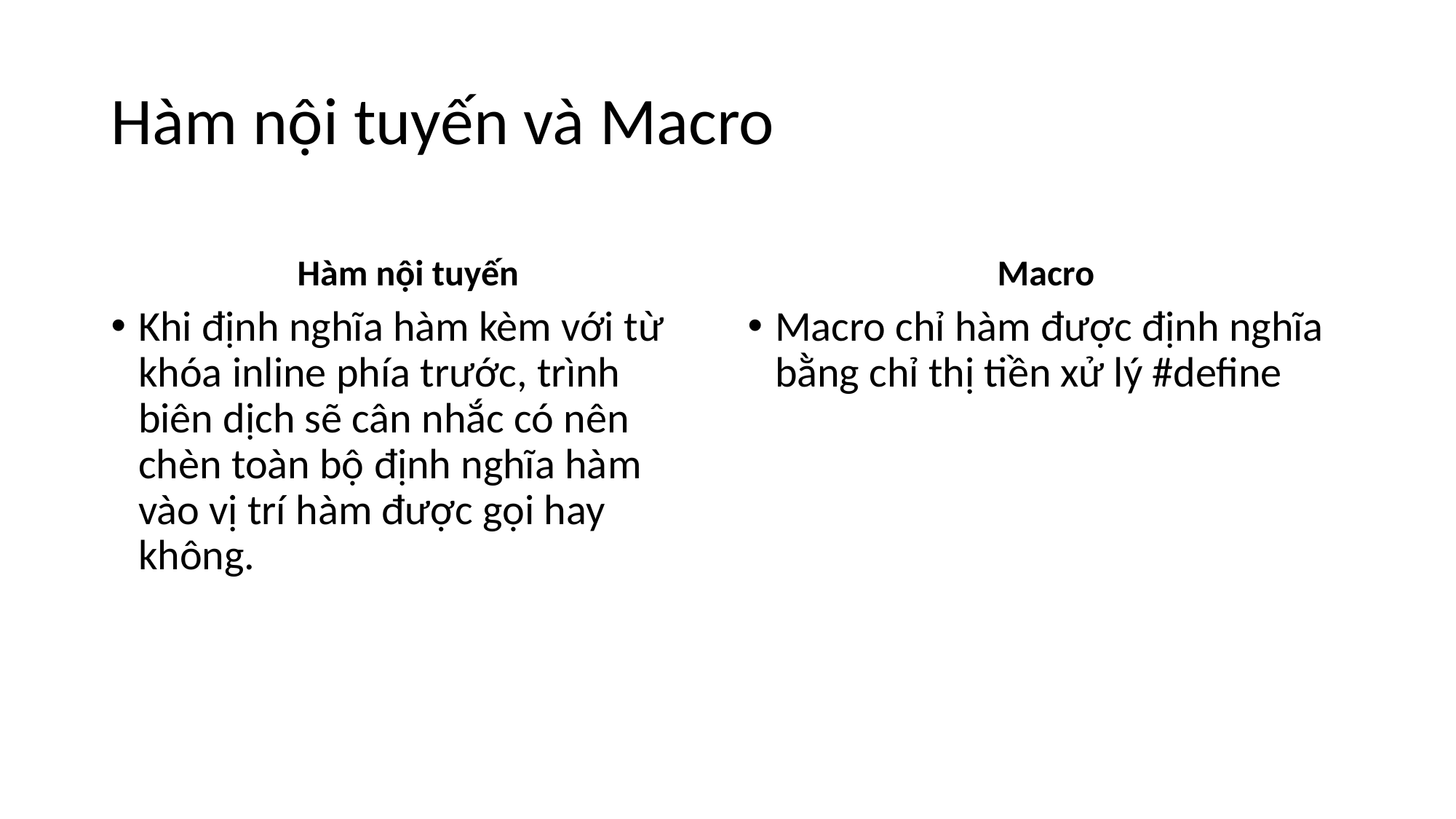

# Hàm nội tuyến và Macro
Hàm nội tuyến
Macro
Khi định nghĩa hàm kèm với từ khóa inline phía trước, trình biên dịch sẽ cân nhắc có nên chèn toàn bộ định nghĩa hàm vào vị trí hàm được gọi hay không.

Macro chỉ hàm được định nghĩa bằng chỉ thị tiền xử lý #define